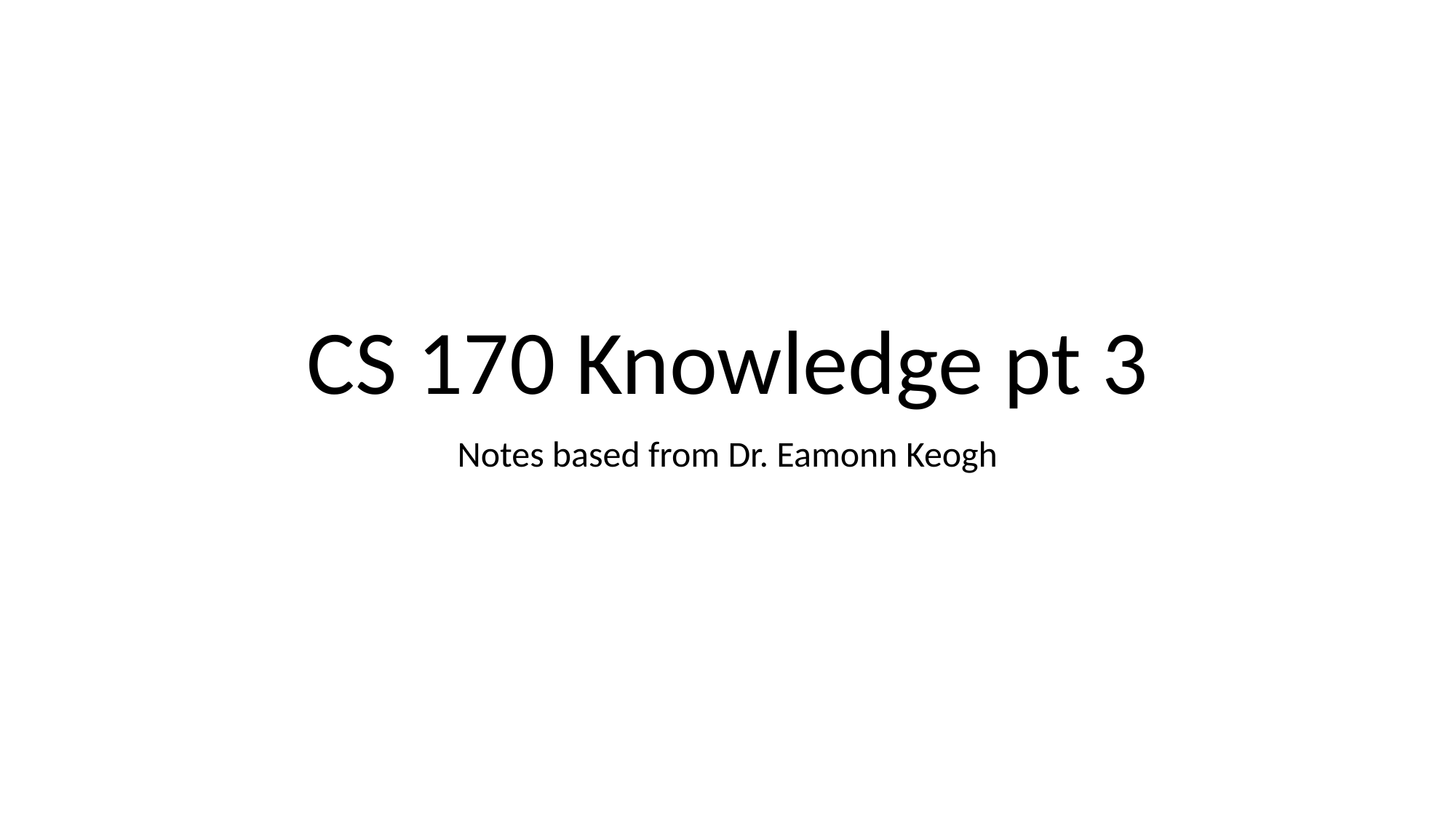

# CS 170 Knowledge pt 3
Notes based from Dr. Eamonn Keogh